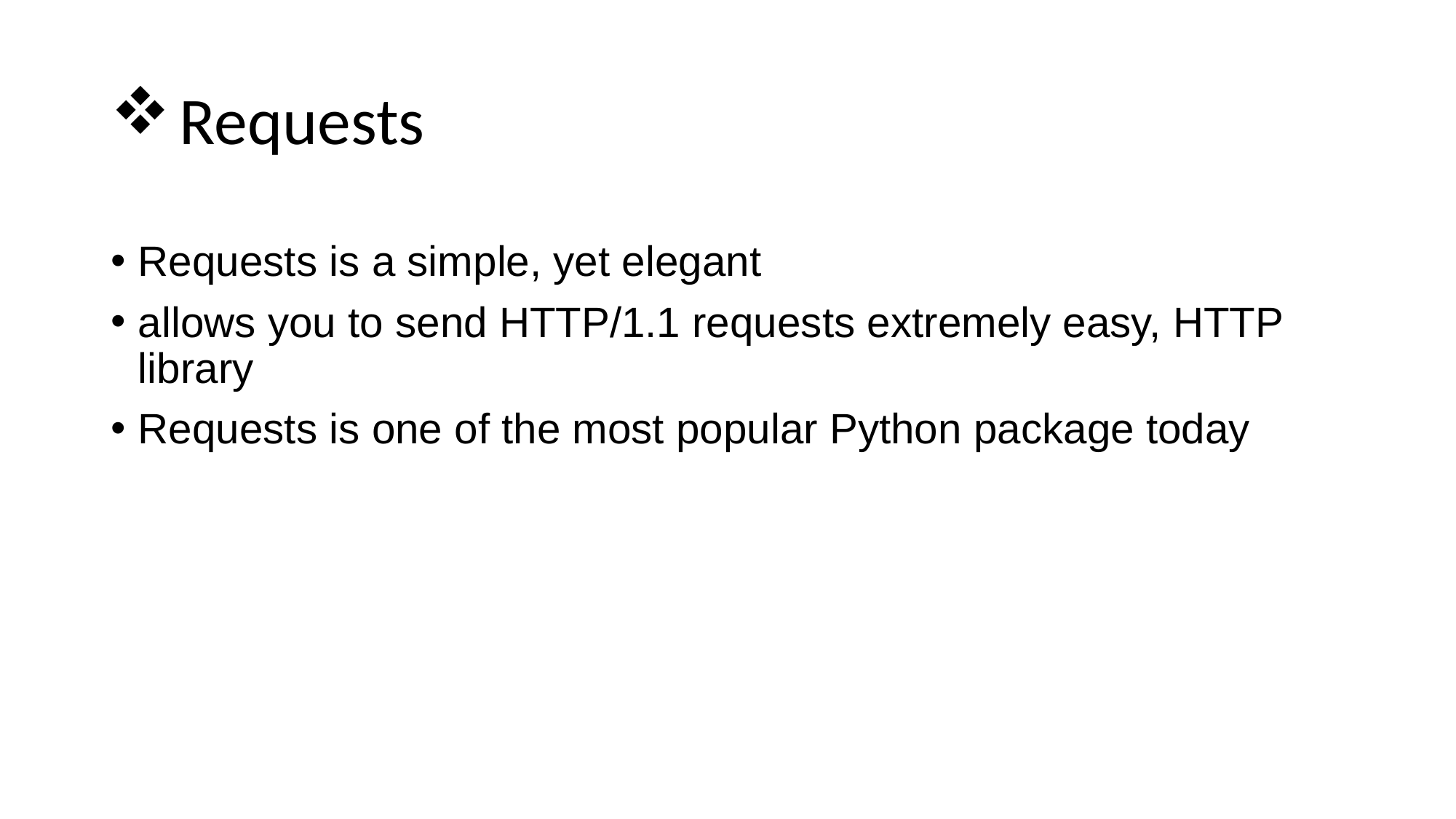

# Requests
Requests is a simple, yet elegant
allows you to send HTTP/1.1 requests extremely easy, HTTP library
Requests is one of the most popular Python package today